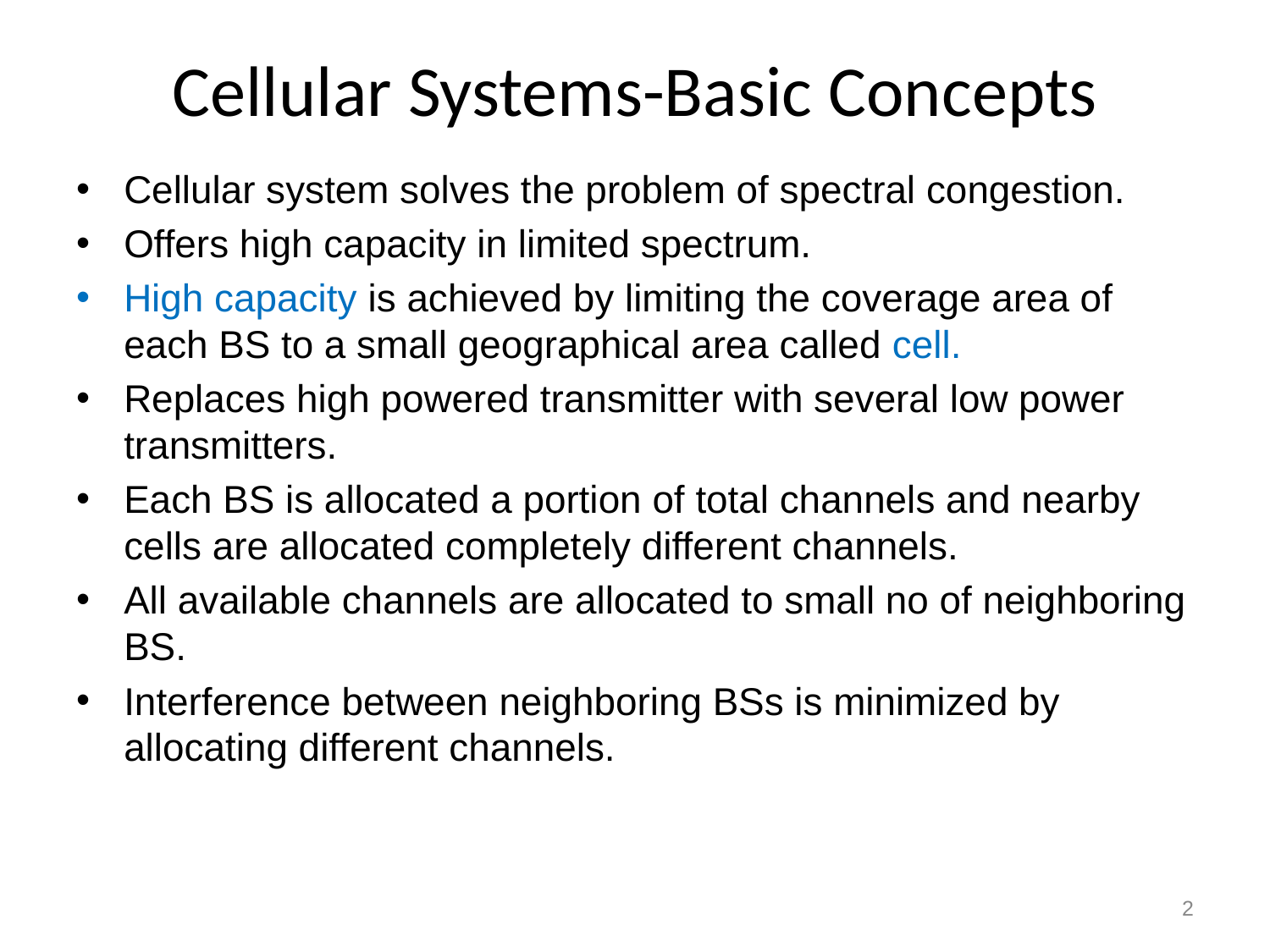

# Cellular Systems-Basic Concepts
Cellular system solves the problem of spectral congestion.
Offers high capacity in limited spectrum.
High capacity is achieved by limiting the coverage area of each BS to a small geographical area called cell.
Replaces high powered transmitter with several low power transmitters.
Each BS is allocated a portion of total channels and nearby cells are allocated completely different channels.
All available channels are allocated to small no of neighboring BS.
Interference between neighboring BSs is minimized by allocating different channels.
2